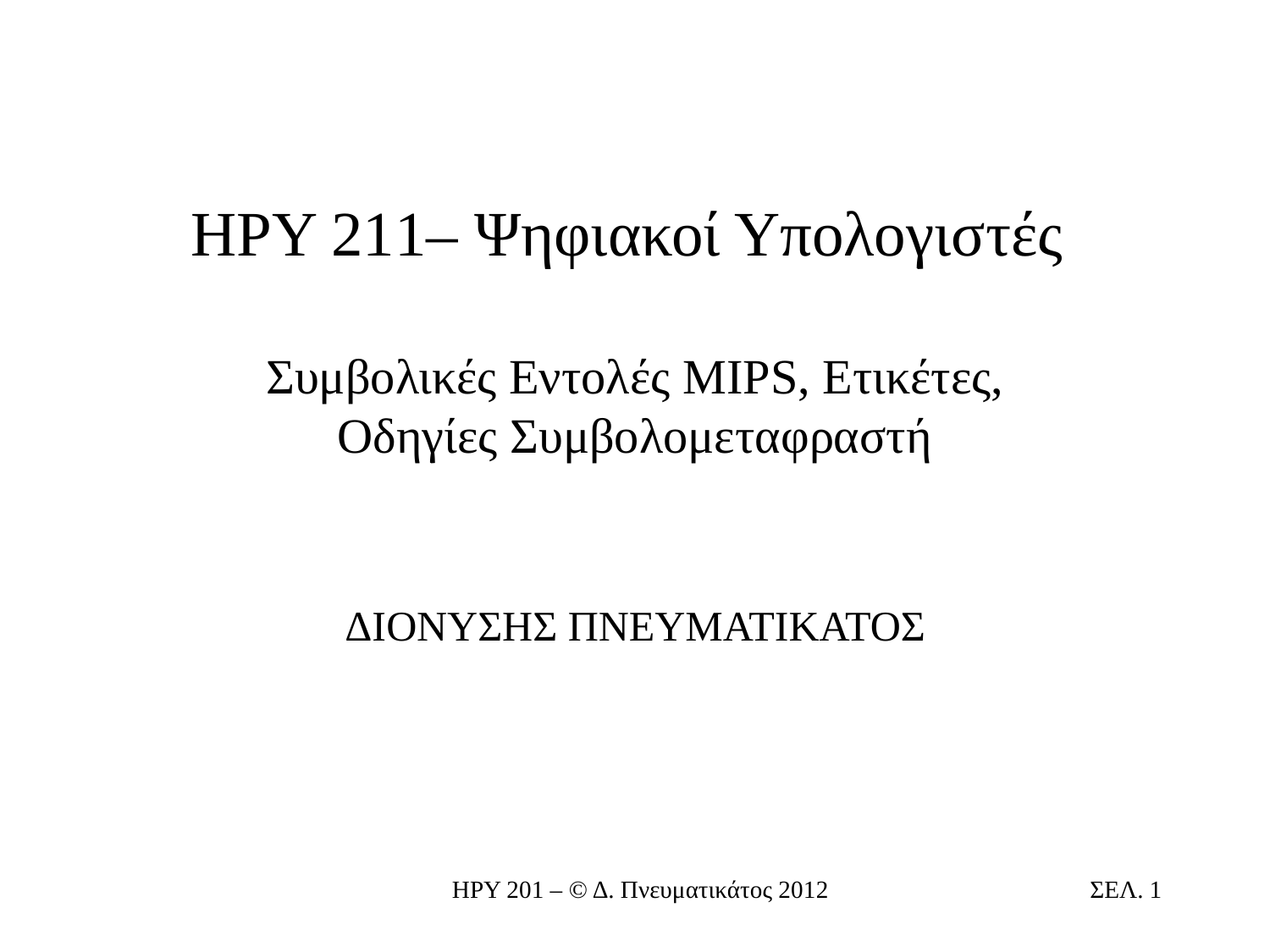

# ΗΡΥ 211– Ψηφιακοί Υπολογιστές Συμβολικές Εντολές MIPS, Ετικέτες, Οδηγίες Συμβολομεταφραστή
ΔΙΟΝΥΣΗΣ ΠΝΕΥΜΑΤΙΚΑΤΟΣ
ΗΡΥ 201 – © Δ. Πνευματικάτος 2012
ΣΕΛ. 1